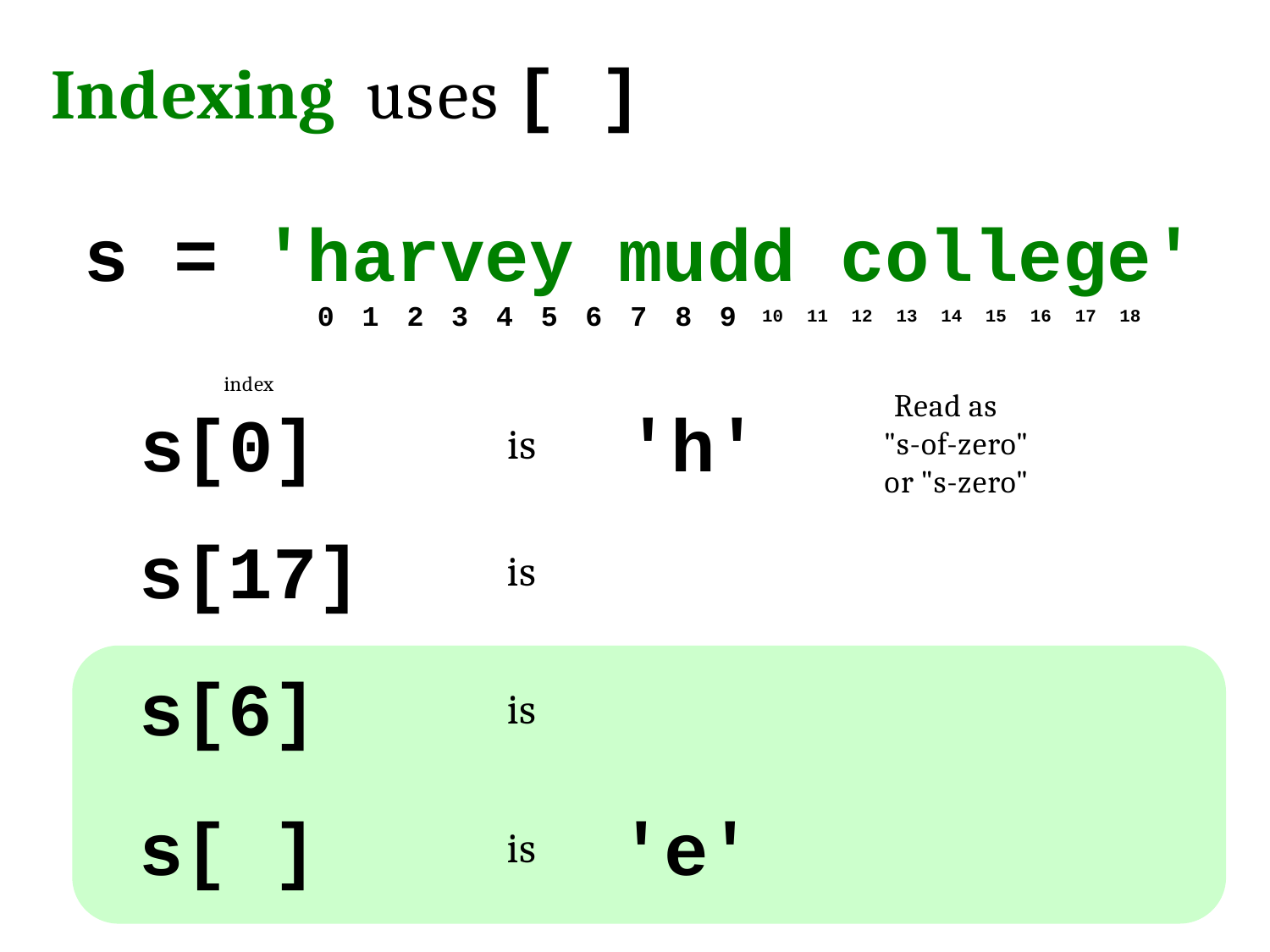

Indexing  uses [ ]
s = 'harvey mudd college'
0
1
2
3
4
5
6
7
8
9
10
11
12
13
14
15
16
17
18
index
Read as    "s-of-zero" or "s-zero"
s[0]
'h'
is
s[17]
is

s[6]
is
s[ ]
'e'
is